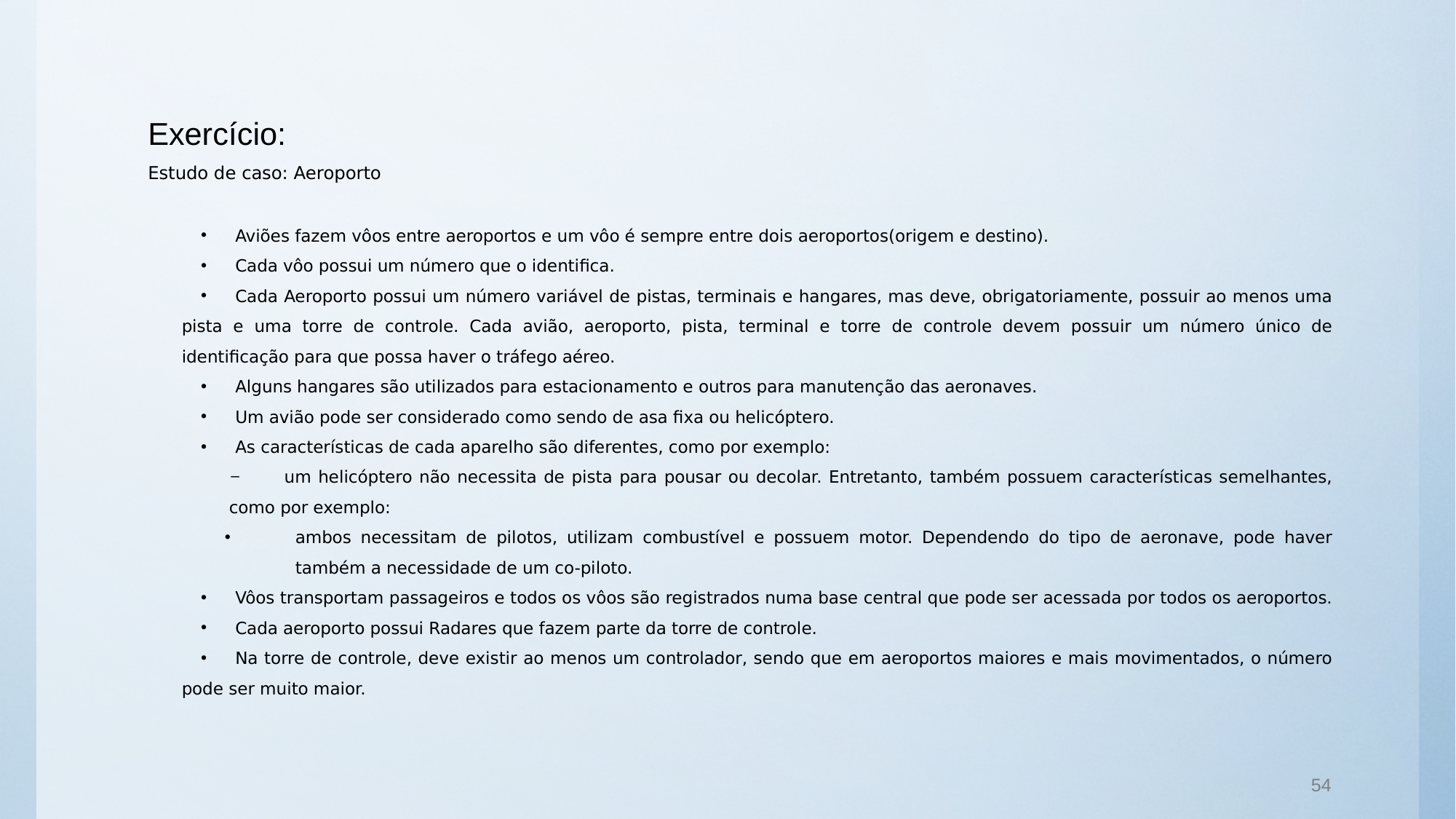

Exercício:
Estudo de caso: Aeroporto

Aviões fazem vôos entre aeroportos e um vôo é sempre entre dois aeroportos(origem e destino).
Cada vôo possui um número que o identifica.
Cada Aeroporto possui um número variável de pistas, terminais e hangares, mas deve, obrigatoriamente, possuir ao menos uma pista e uma torre de controle. Cada avião, aeroporto, pista, terminal e torre de controle devem possuir um número único de identificação para que possa haver o tráfego aéreo.
Alguns hangares são utilizados para estacionamento e outros para manutenção das aeronaves.
Um avião pode ser considerado como sendo de asa fixa ou helicóptero.
As características de cada aparelho são diferentes, como por exemplo:
um helicóptero não necessita de pista para pousar ou decolar. Entretanto, também possuem características semelhantes, como por exemplo:
ambos necessitam de pilotos, utilizam combustível e possuem motor. Dependendo do tipo de aeronave, pode haver também a necessidade de um co-piloto.
Vôos transportam passageiros e todos os vôos são registrados numa base central que pode ser acessada por todos os aeroportos.
Cada aeroporto possui Radares que fazem parte da torre de controle.
Na torre de controle, deve existir ao menos um controlador, sendo que em aeroportos maiores e mais movimentados, o número pode ser muito maior.

54